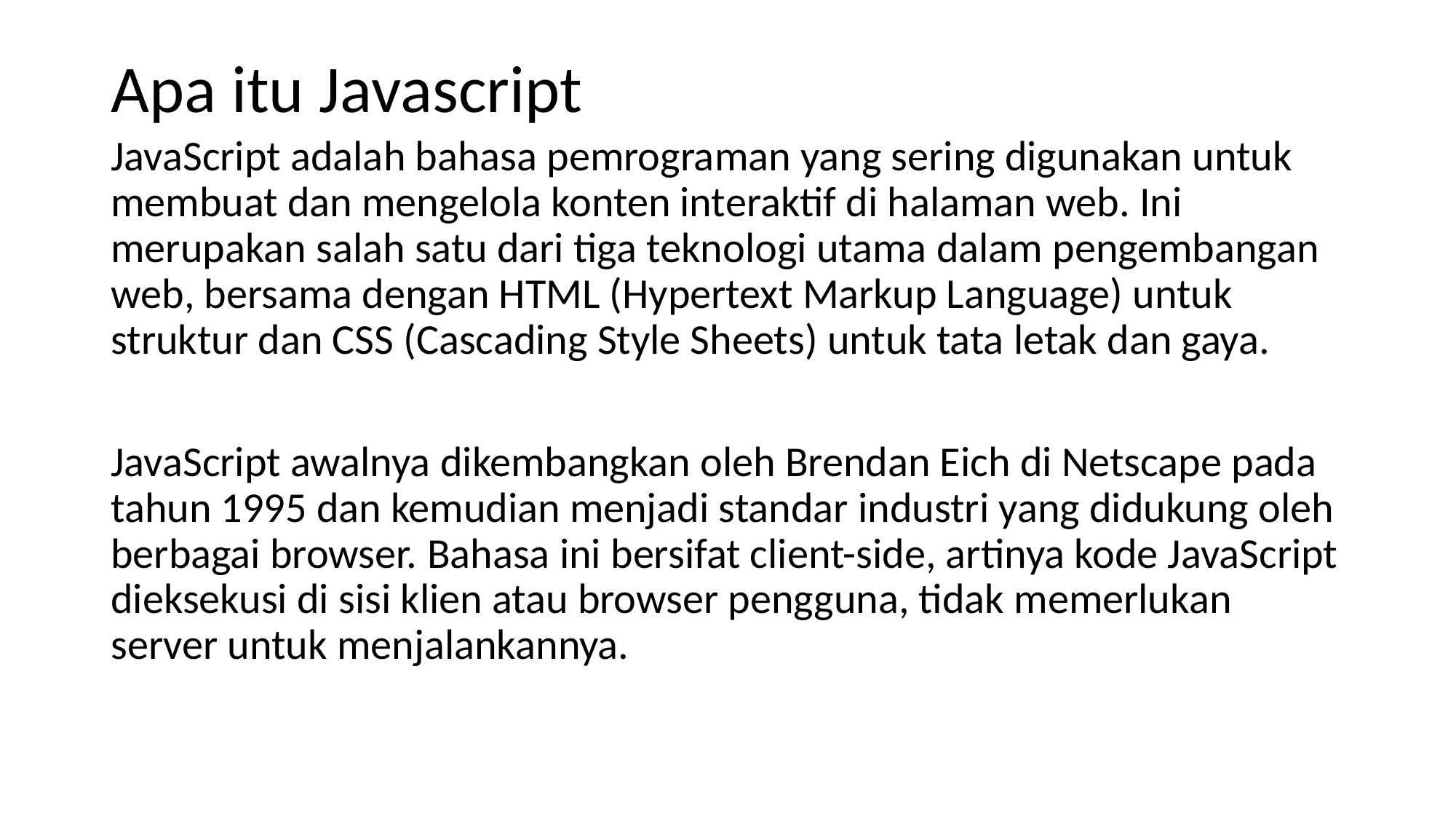

# Apa itu Javascript
JavaScript adalah bahasa pemrograman yang sering digunakan untuk membuat dan mengelola konten interaktif di halaman web. Ini merupakan salah satu dari tiga teknologi utama dalam pengembangan web, bersama dengan HTML (Hypertext Markup Language) untuk struktur dan CSS (Cascading Style Sheets) untuk tata letak dan gaya.

JavaScript awalnya dikembangkan oleh Brendan Eich di Netscape pada tahun 1995 dan kemudian menjadi standar industri yang didukung oleh berbagai browser. Bahasa ini bersifat client-side, artinya kode JavaScript dieksekusi di sisi klien atau browser pengguna, tidak memerlukan server untuk menjalankannya.